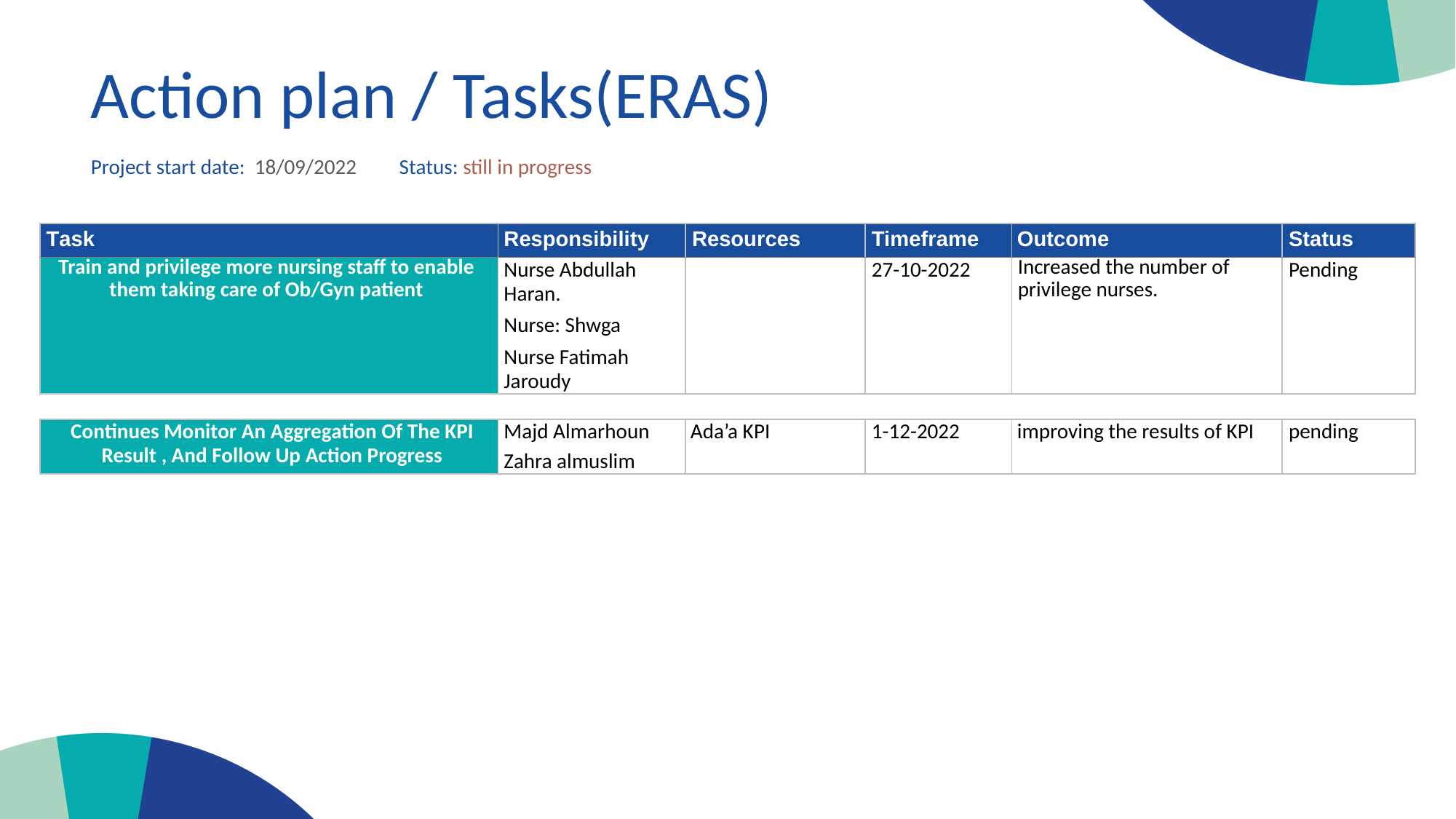

Action plan / Tasks(ERAS)
Project start date:  18/09/2022         Status: still in progress
| Task | Responsibility | Resources | Timeframe | Outcome | Status |
| --- | --- | --- | --- | --- | --- |
| Train and privilege more nursing staff to enable them taking care of Ob/Gyn patient | Nurse Abdullah Haran. Nurse: Shwga Nurse Fatimah Jaroudy |  | 27-10-2022 | Increased the number of privilege nurses. | Pending |
| Continues Monitor An Aggregation Of The KPI Result , And Follow Up Action Progress | Majd Almarhoun Zahra almuslim | Ada’a KPI | 1-12-2022 | improving the results of KPI | pending |
| --- | --- | --- | --- | --- | --- |